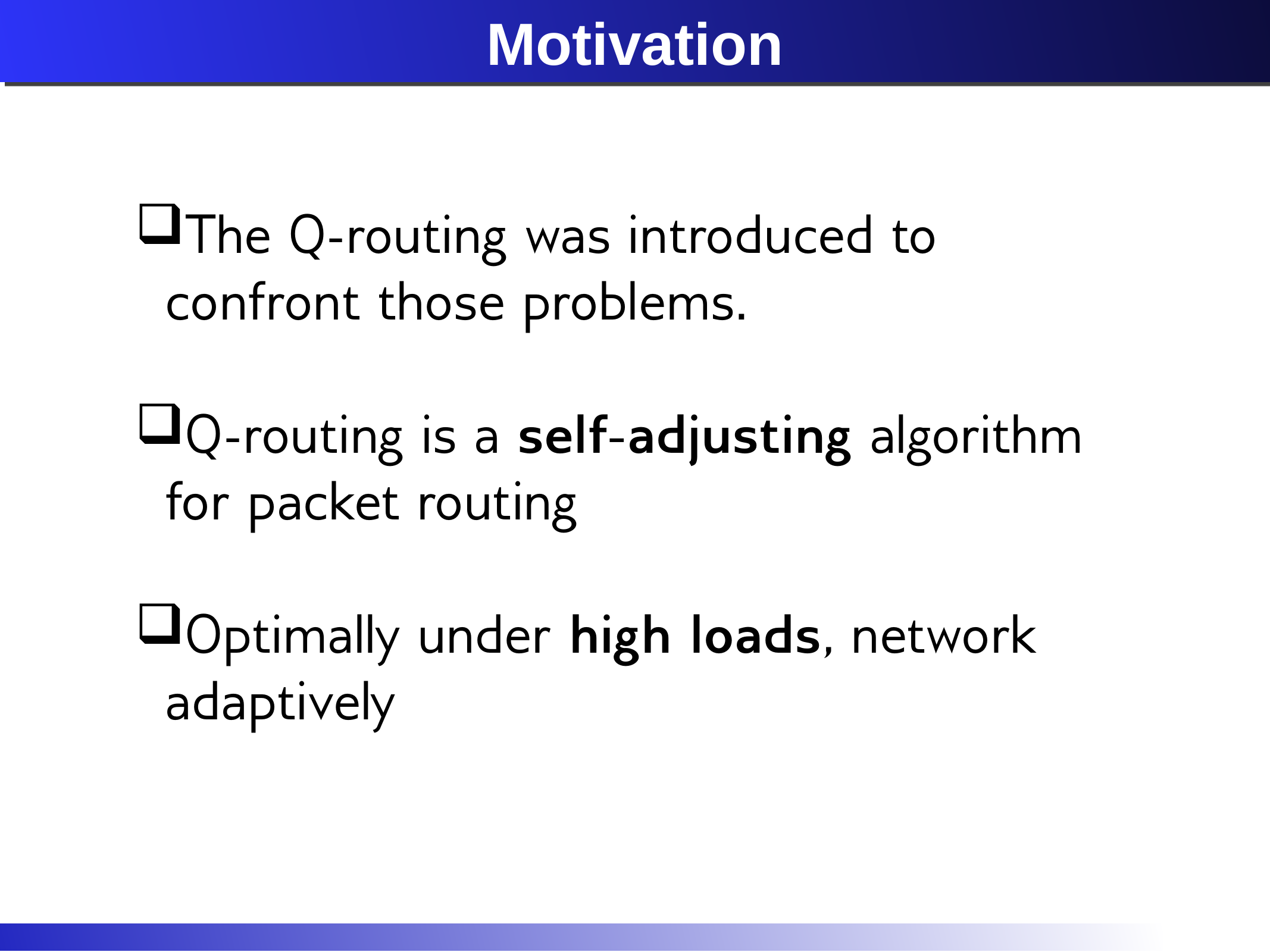

# Motivation
The Q-routing was introduced to confront those problems.

Q-routing is a self-adjusting algorithm for packet routing

Optimally under high loads, network adaptively